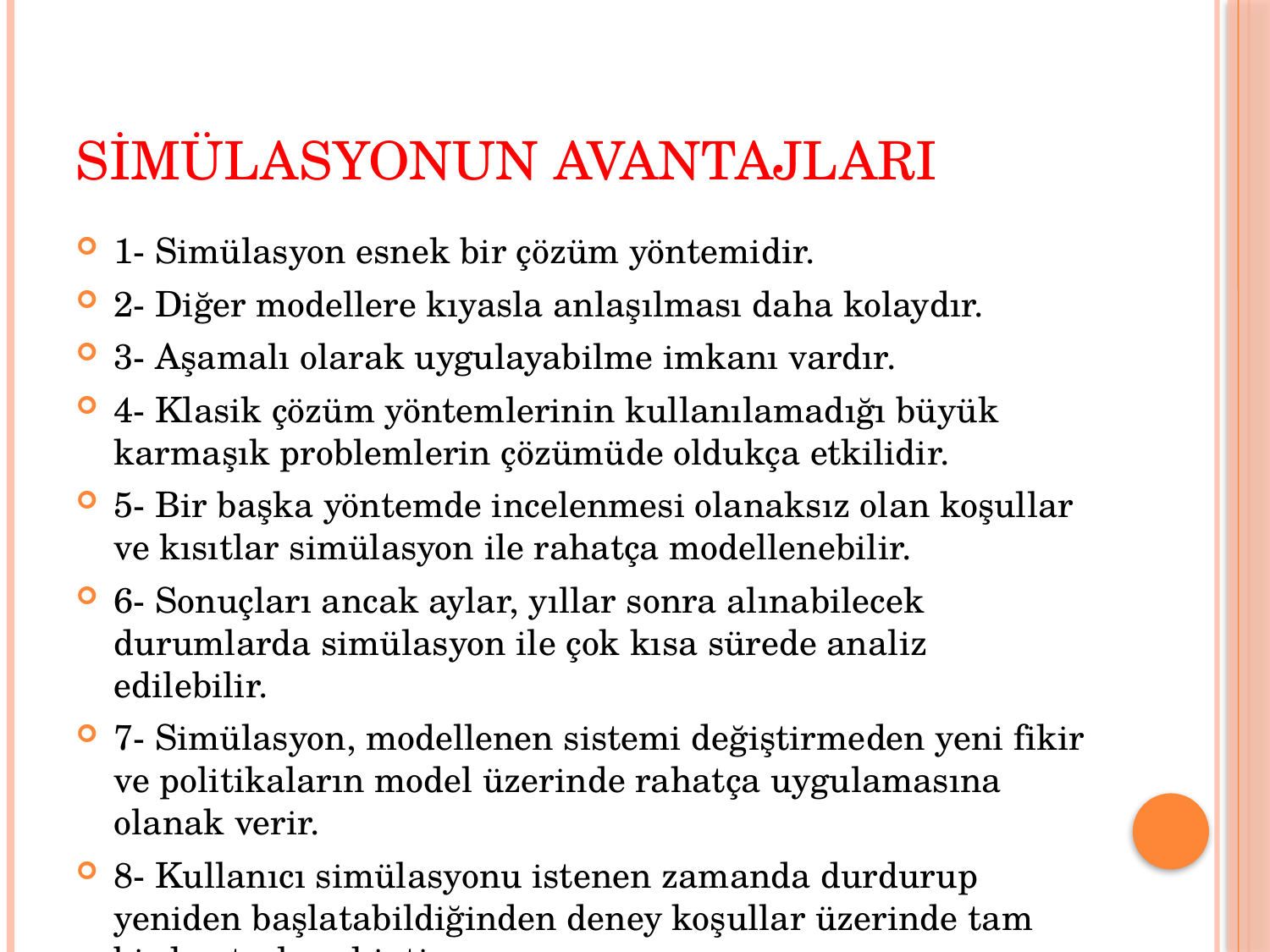

# SİMÜLASYONUN AVANTAJLARI
1- Simülasyon esnek bir çözüm yöntemidir.
2- Diğer modellere kıyasla anlaşılması daha kolaydır.
3- Aşamalı olarak uygulayabilme imkanı vardır.
4- Klasik çözüm yöntemlerinin kullanılamadığı büyük karmaşık problemlerin çözümüde oldukça etkilidir.
5- Bir başka yöntemde incelenmesi olanaksız olan koşullar ve kısıtlar simülasyon ile rahatça modellenebilir.
6- Sonuçları ancak aylar, yıllar sonra alınabilecek durumlarda simülasyon ile çok kısa sürede analiz edilebilir.
7- Simülasyon, modellenen sistemi değiştirmeden yeni fikir ve politikaların model üzerinde rahatça uygulamasına olanak verir.
8- Kullanıcı simülasyonu istenen zamanda durdurup yeniden başlatabildiğinden deney koşullar üzerinde tam bir kontrole sahiptir.